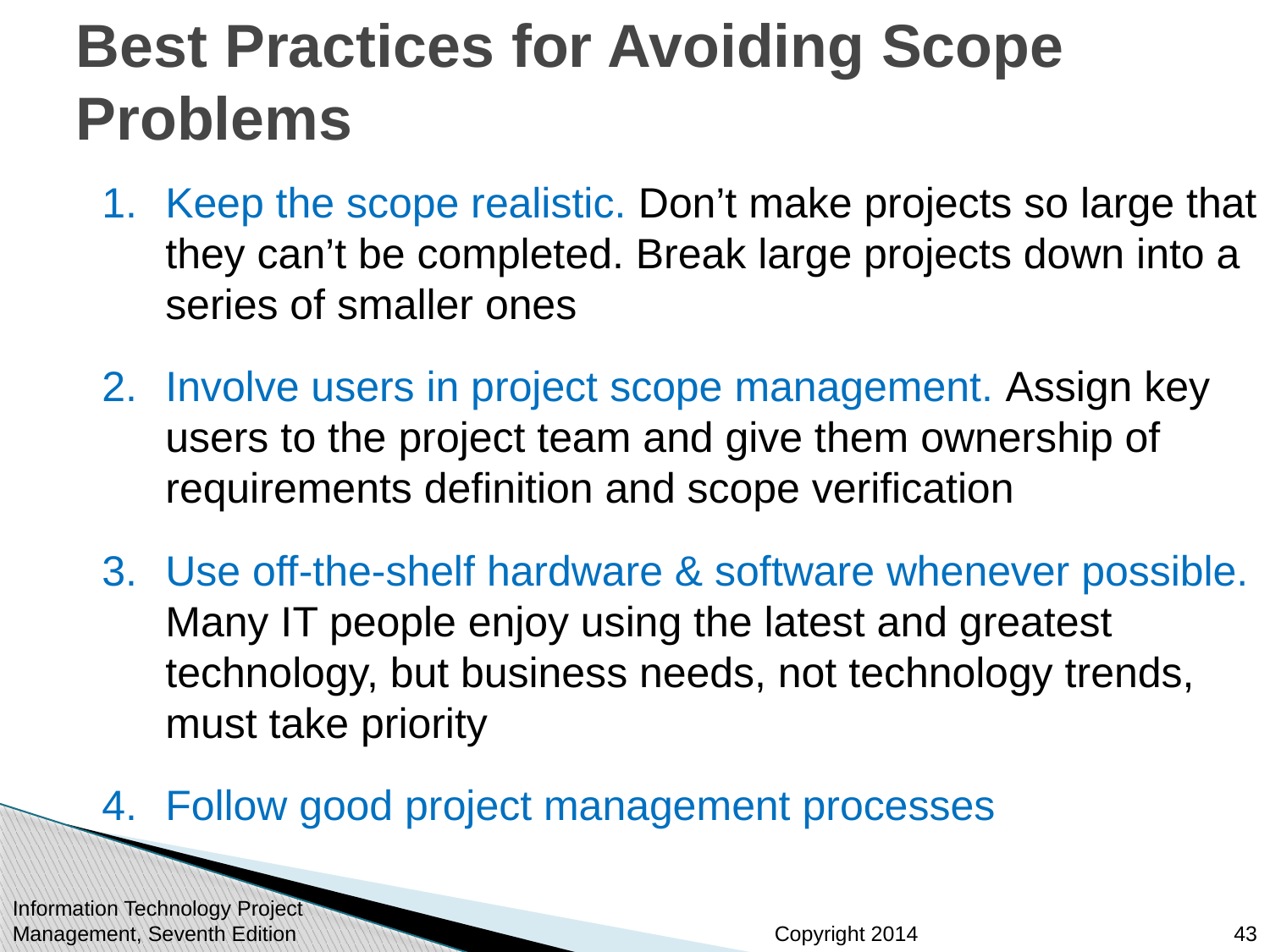

# Best Practices for Avoiding Scope Problems
Keep the scope realistic. Don’t make projects so large that they can’t be completed. Break large projects down into a series of smaller ones
Involve users in project scope management. Assign key users to the project team and give them ownership of requirements definition and scope verification
Use off-the-shelf hardware & software whenever possible. Many IT people enjoy using the latest and greatest technology, but business needs, not technology trends, must take priority
Follow good project management processes
Information Technology Project Management, Seventh Edition
43